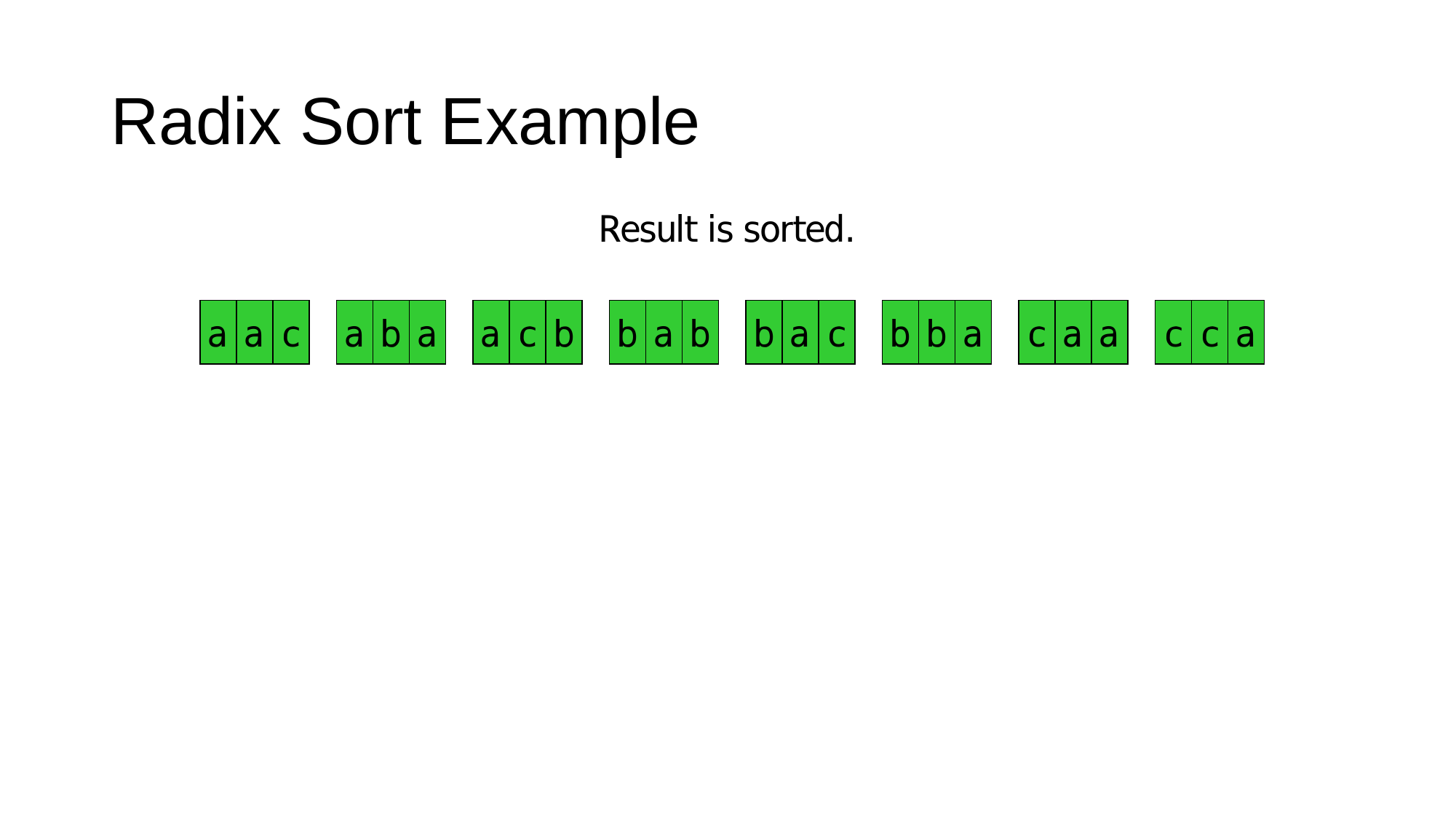

# Radix Sort Example
Result is sorted.
a
a
c
a
b
a
a
c
b
b
a
b
b
a
c
b
b
a
c
a
a
c
c
a